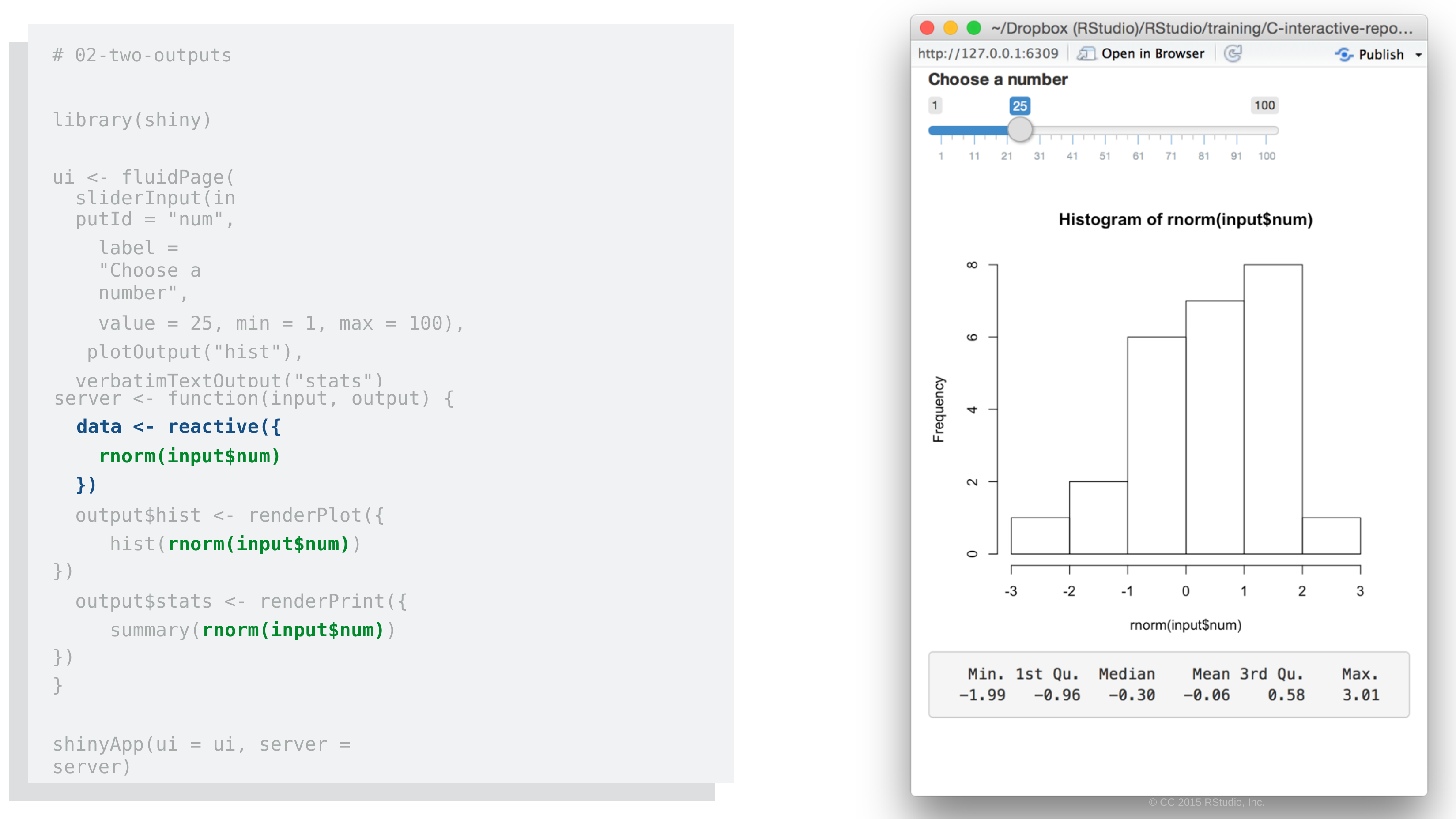

# 02-two-outputs
library(shiny)  ui <- fluidPage(
sliderInput(inputId = "num",
label = "Choose a number",
value = 25, min = 1, max = 100),  plotOutput("hist"),  verbatimTextOutput("stats")
)

| server | <- | function(input, | output) | { |
| --- | --- | --- | --- | --- |
| data | <- | reactive({ |  |  |
rnorm(input$num)
})
output$hist <- renderPlot({  hist(rnorm(input$num))
})
output$stats <- renderPrint({  summary(rnorm(input$num))
})
}

shinyApp(ui = ui, server = server)
© CC 2015 RStudio, Inc.